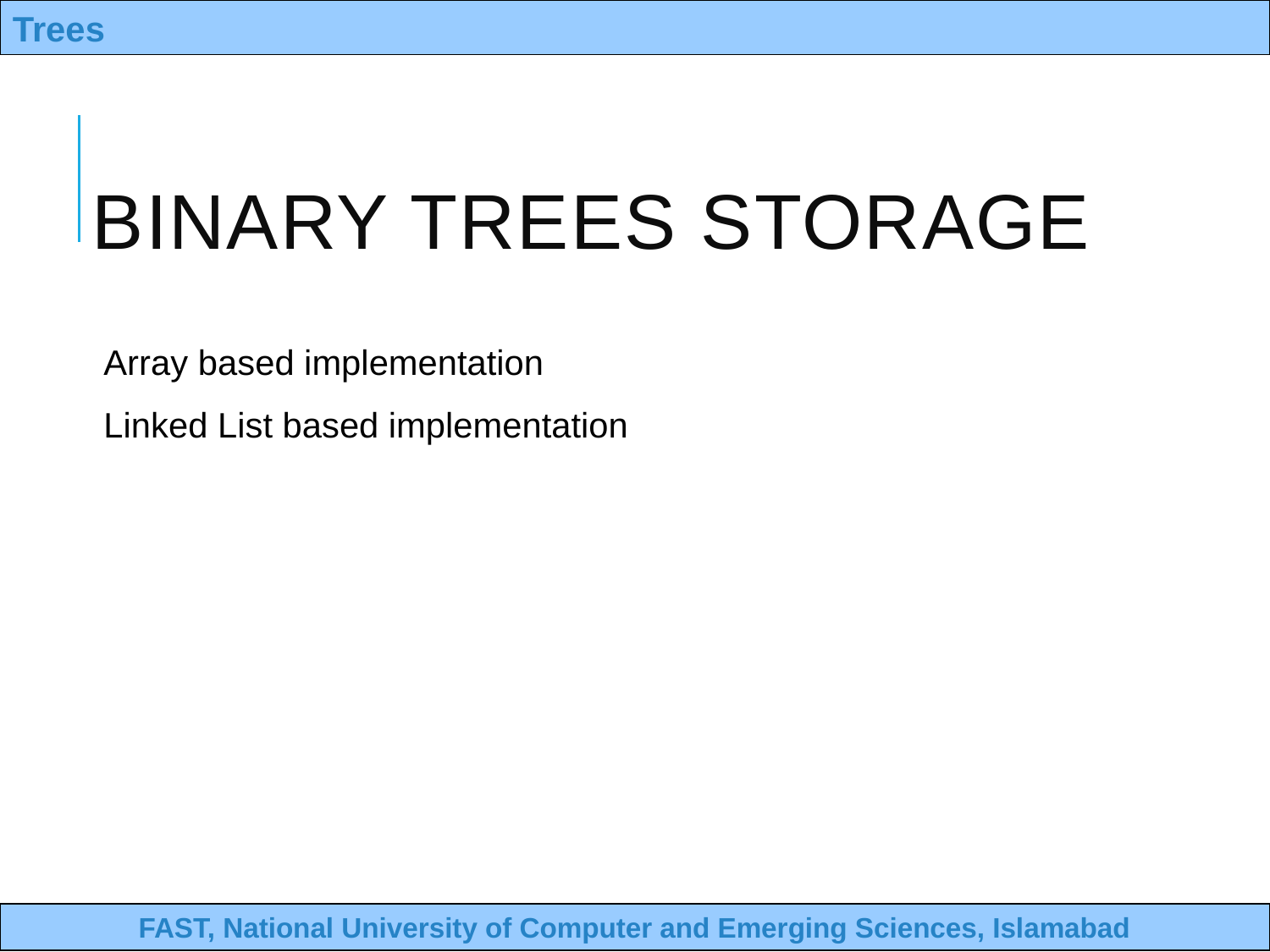

# Binary Trees Storage
Array based implementation
Linked List based implementation